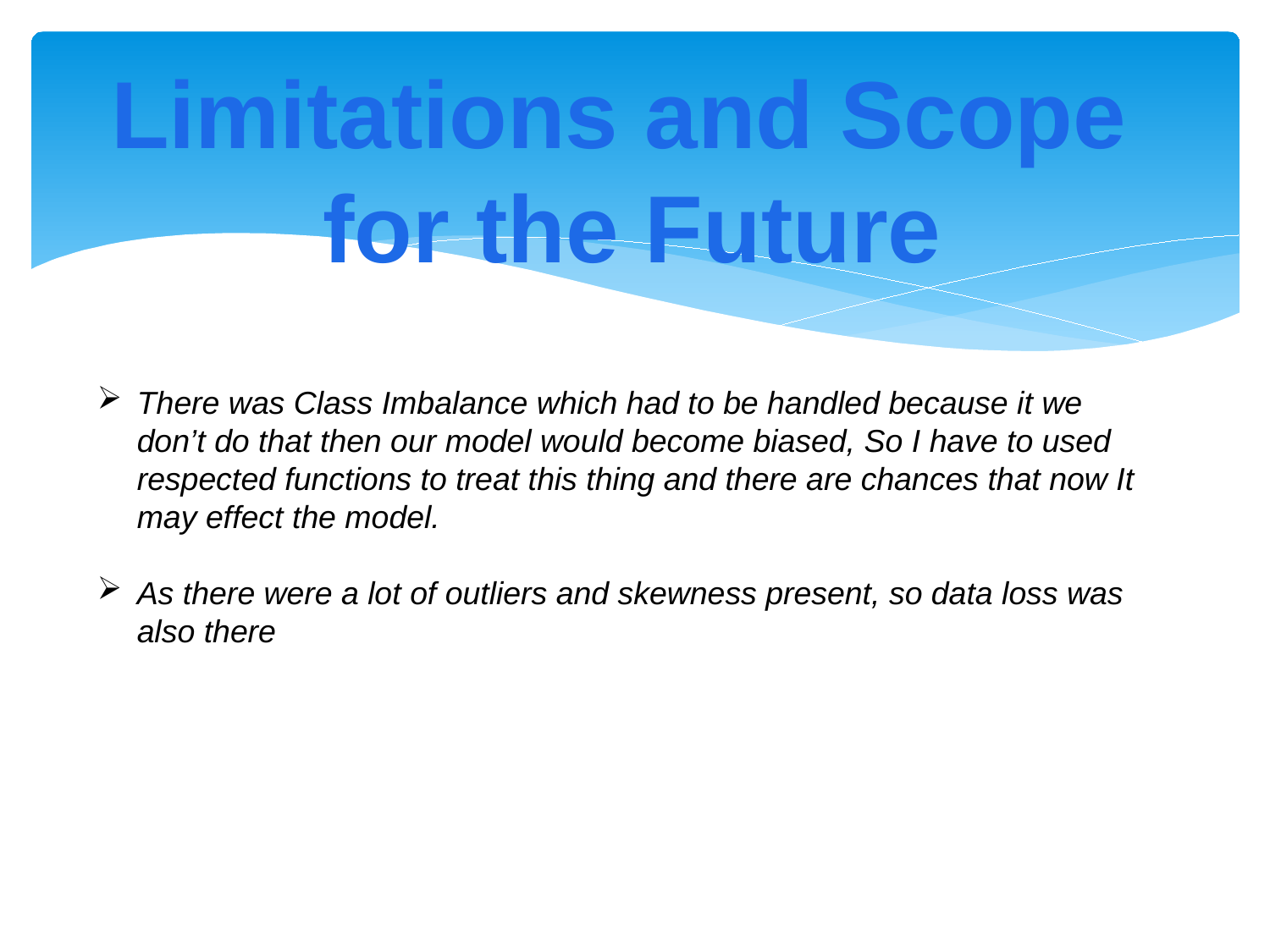

Limitations and Scope
for the Future
There was Class Imbalance which had to be handled because it we don’t do that then our model would become biased, So I have to used respected functions to treat this thing and there are chances that now It may effect the model.

As there were a lot of outliers and skewness present, so data loss was also there